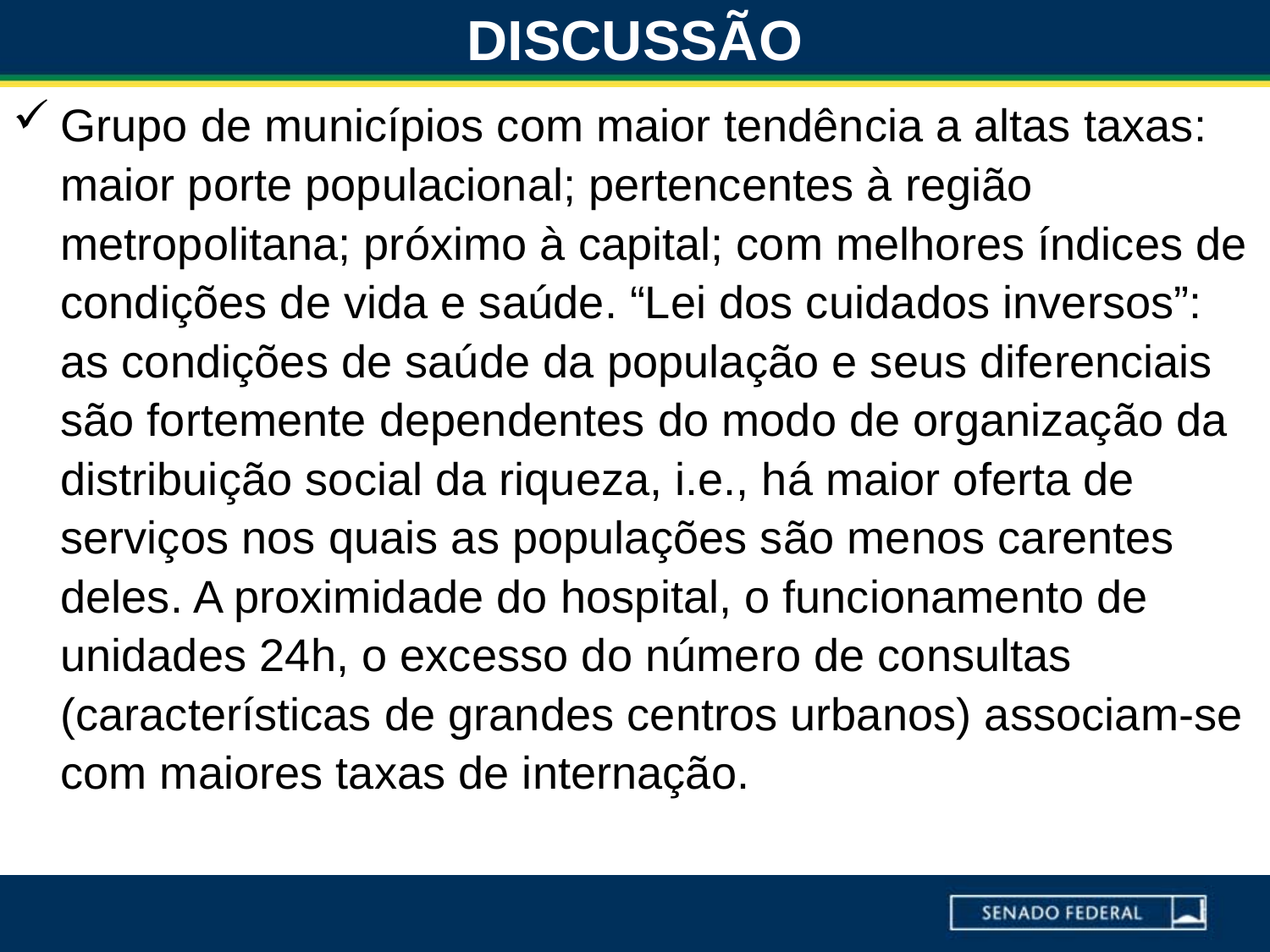

# DISCUSSÃO
Grupo de municípios com maior tendência a altas taxas: maior porte populacional; pertencentes à região metropolitana; próximo à capital; com melhores índices de condições de vida e saúde. “Lei dos cuidados inversos”: as condições de saúde da população e seus diferenciais são fortemente dependentes do modo de organização da distribuição social da riqueza, i.e., há maior oferta de serviços nos quais as populações são menos carentes deles. A proximidade do hospital, o funcionamento de unidades 24h, o excesso do número de consultas (características de grandes centros urbanos) associam-se com maiores taxas de internação.